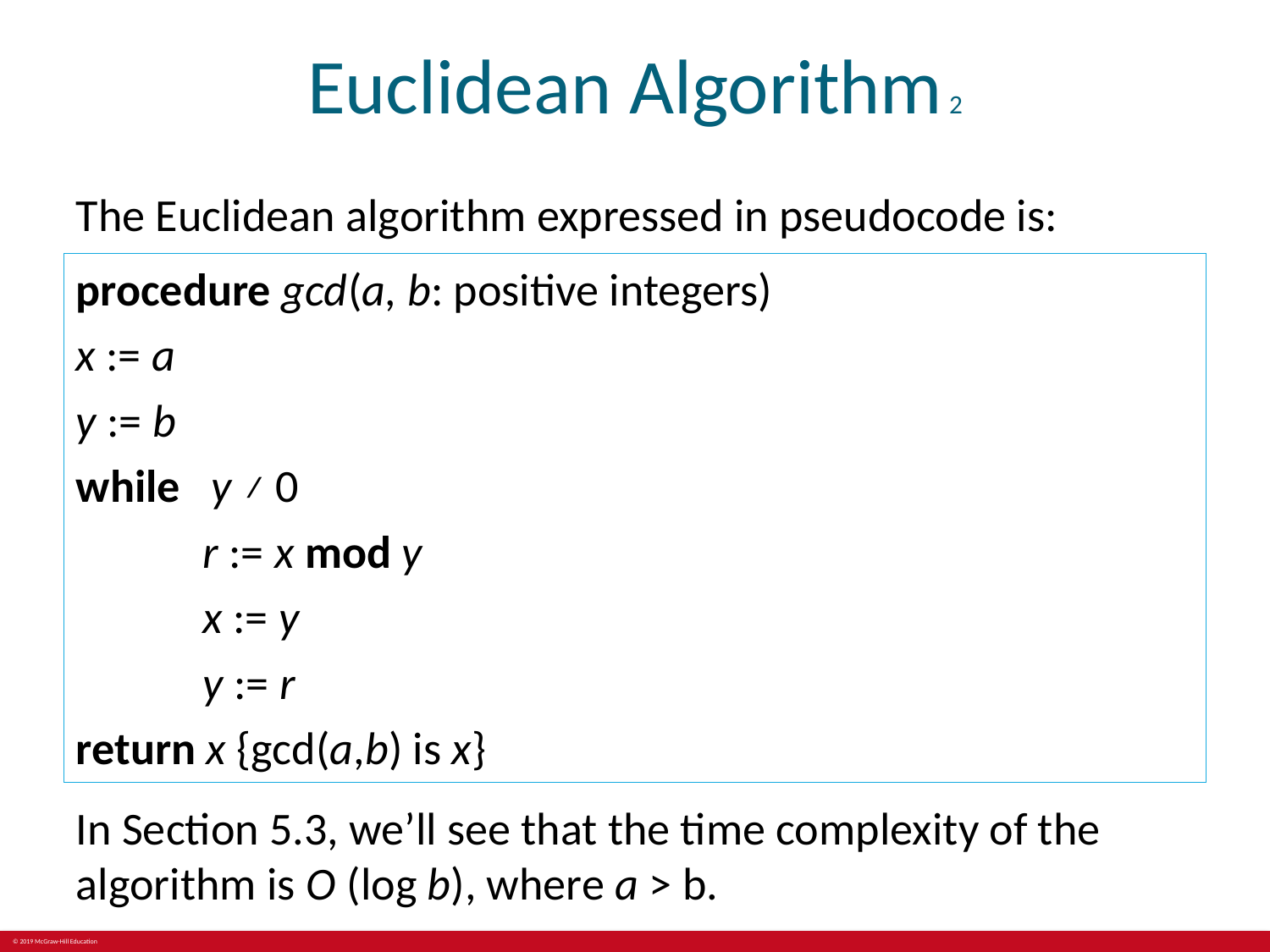

# Euclidean Algorithm 2
The Euclidean algorithm expressed in pseudocode is:
procedure gcd(a, b: positive integers)
x := a
y := b
while   y ≠ 0
	r := x mod y
	x := y
	y := r
return x {gcd(a,b) is x}
In Section 5.3, we’ll see that the time complexity of the algorithm is O (log b), where a > b.